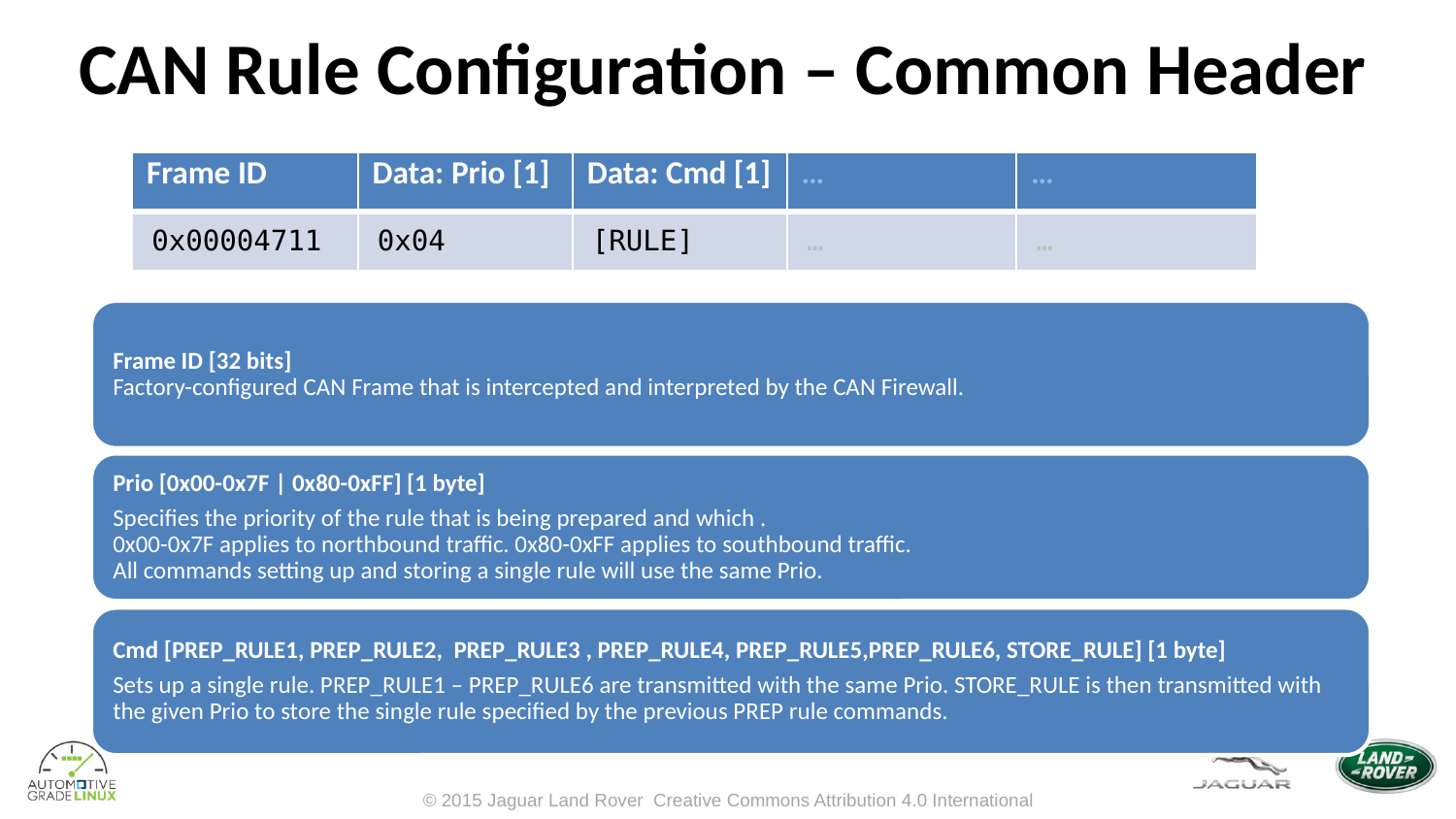

CAN Rule Configuration – Common Header
| Frame ID | Data: Prio [1] | Data: Cmd [1] | … | … |
| --- | --- | --- | --- | --- |
| 0x00004711 | 0x04 | [RULE] | … | … |
Frame ID [32 bits]
Factory-configured CAN Frame that is intercepted and interpreted by the CAN Firewall.
Prio [0x00-0x7F | 0x80-0xFF] [1 byte]
Specifies the priority of the rule that is being prepared and which .
0x00-0x7F applies to northbound traffic. 0x80-0xFF applies to southbound traffic.
All commands setting up and storing a single rule will use the same Prio.
Cmd [PREP_RULE1, PREP_RULE2,  PREP_RULE3 , PREP_RULE4, PREP_RULE5,PREP_RULE6, STORE_RULE] [1 byte]
Sets up a single rule. PREP_RULE1 – PREP_RULE6 are transmitted with the same Prio. STORE_RULE is then transmitted with the given Prio to store the single rule specified by the previous PREP rule commands.